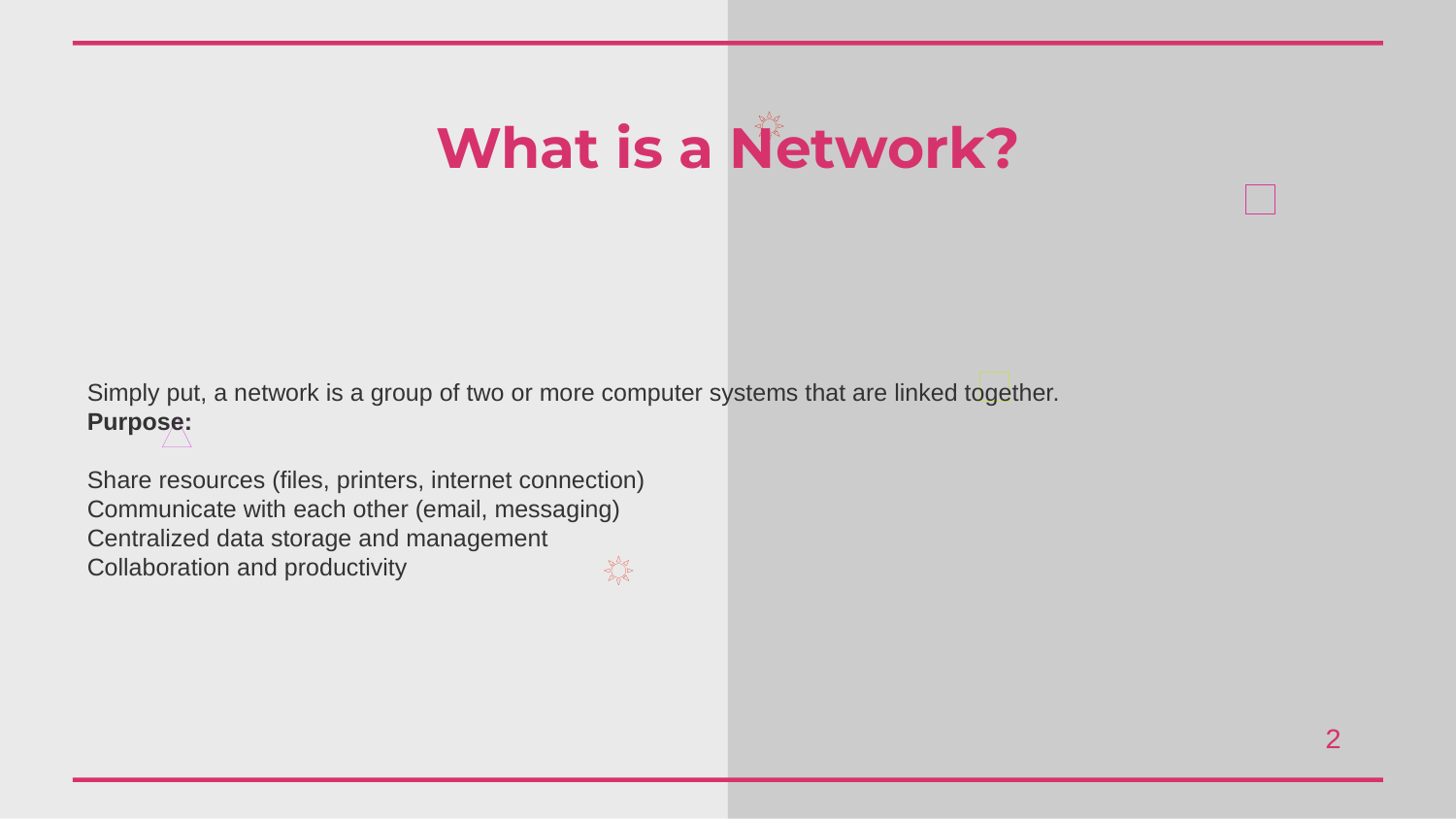

What is a Network?

Simply put, a network is a group of two or more computer systems that are linked together.
Purpose:

Share resources (files, printers, internet connection)
Communicate with each other (email, messaging)
Centralized data storage and management
Collaboration and productivity

2